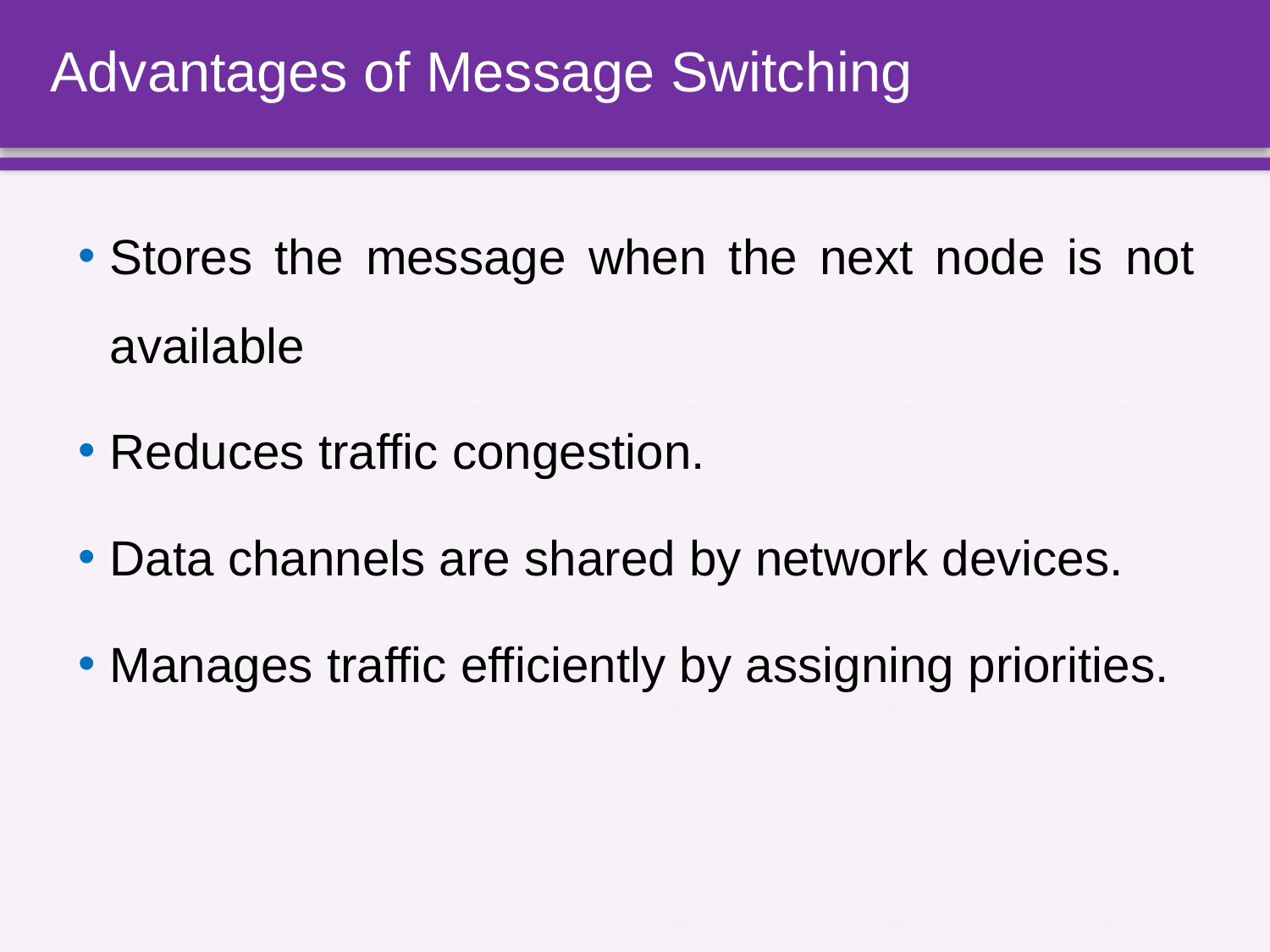

# Advantages of Message Switching
Stores the message when the next node is not available
Reduces traffic congestion.
Data channels are shared by network devices.
Manages traffic efficiently by assigning priorities.